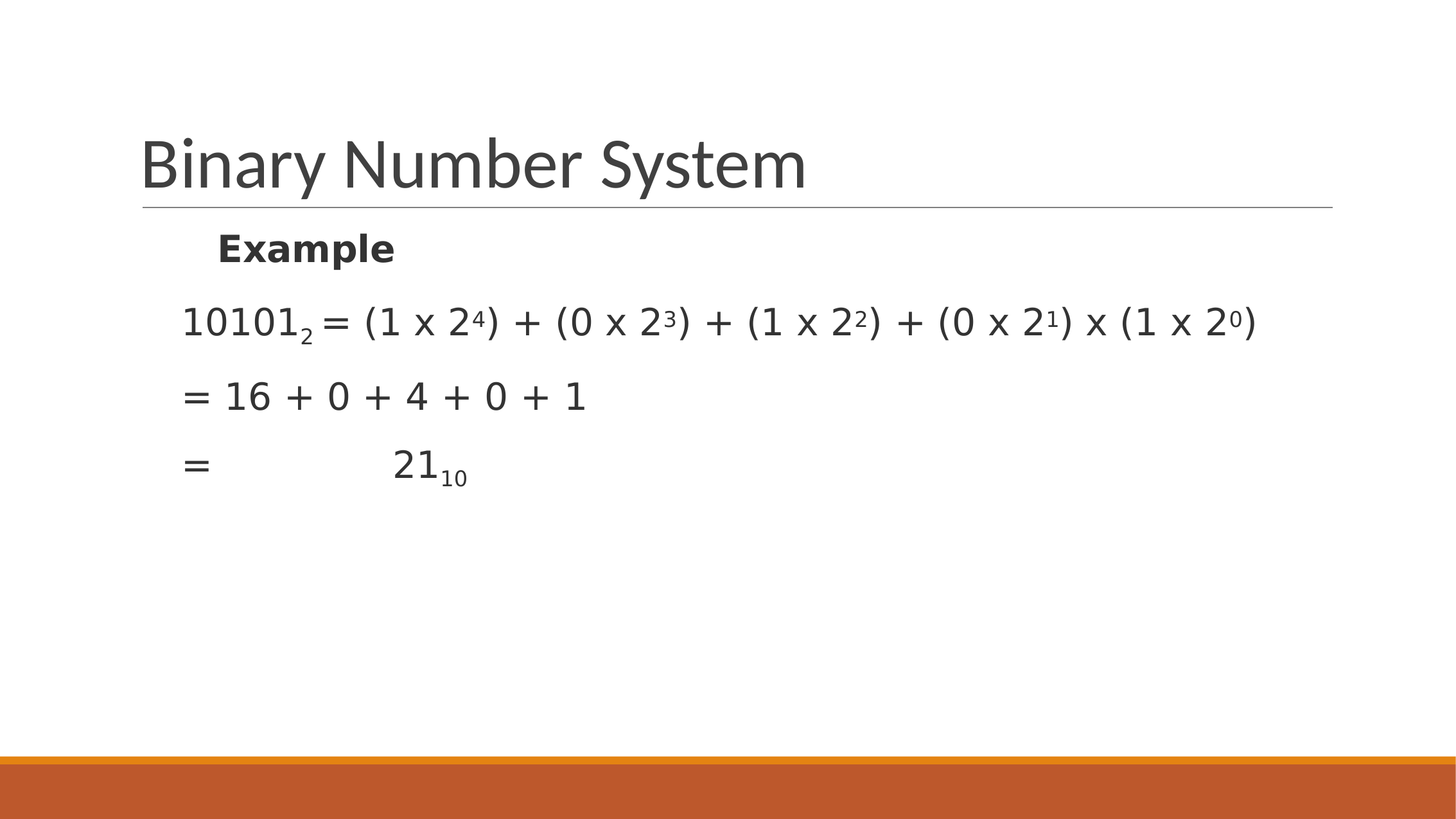

# Binary Number System
Example
101012 = (1 x 24) + (0 x 23) + (1 x 22) + (0 x 21) x (1 x 20)
= 16 + 0 + 4 + 0 + 1
=	2110